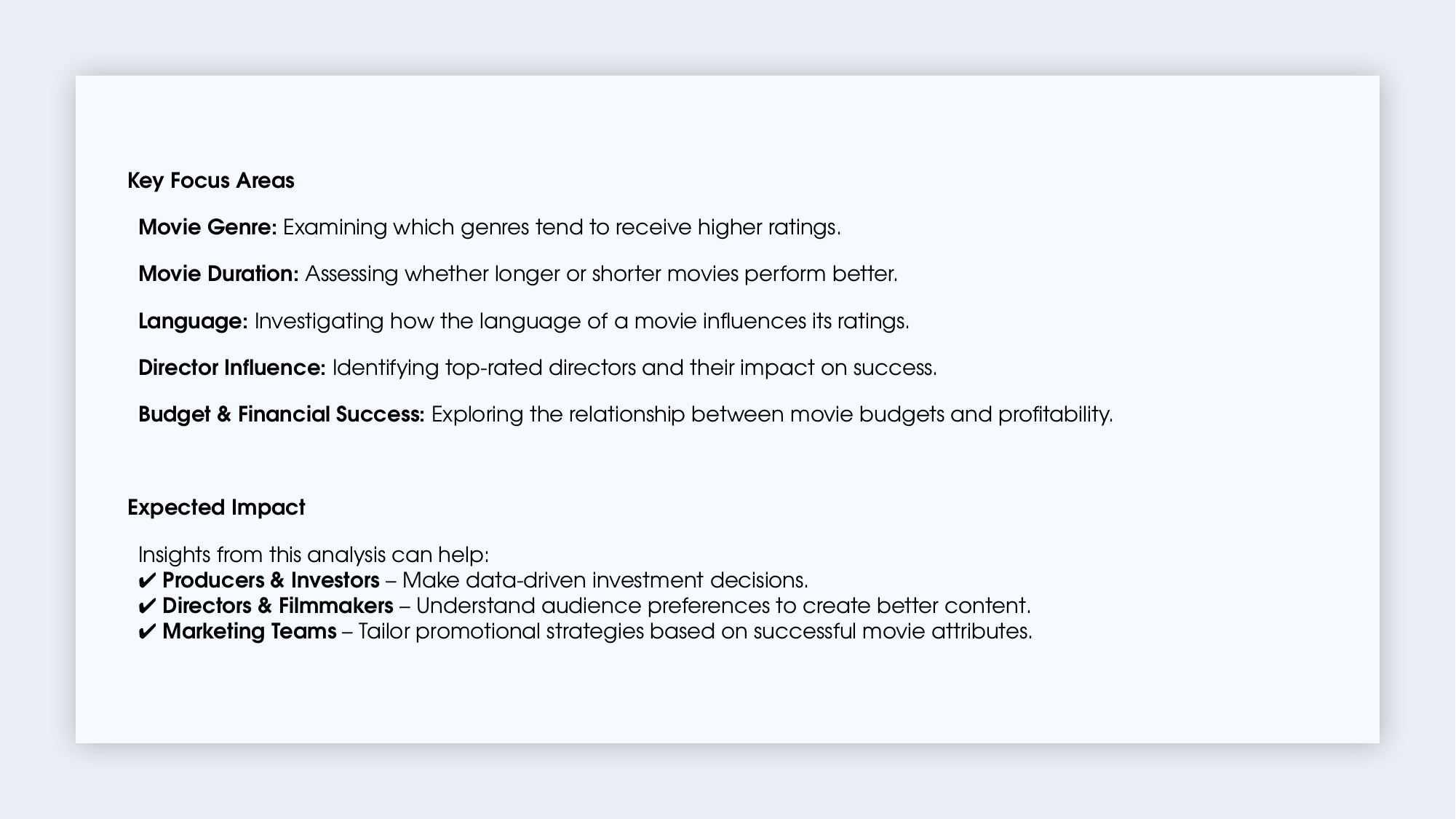

Key Focus Areas
Movie Genre: Examining which genres tend to receive higher ratings.
Movie Duration: Assessing whether longer or shorter movies perform better.
Language: Investigating how the language of a movie influences its ratings.
Director Influence: Identifying top-rated directors and their impact on success.
Budget & Financial Success: Exploring the relationship between movie budgets and profitability.

Expected Impact
Insights from this analysis can help:
✔️ Producers & Investors – Make data-driven investment decisions.
✔️ Directors & Filmmakers – Understand audience preferences to create better content.
✔️ Marketing Teams – Tailor promotional strategies based on successful movie attributes.